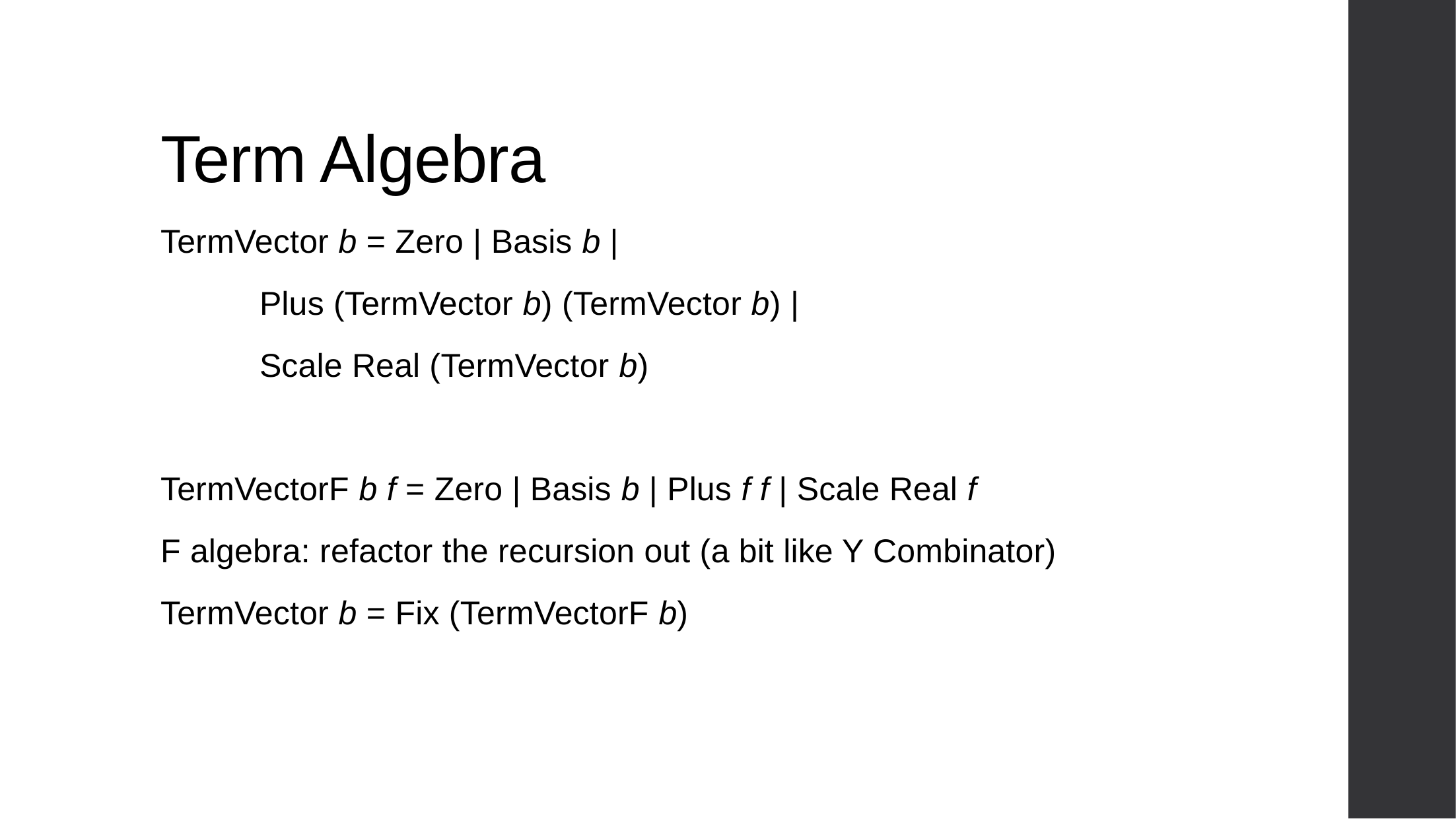

# Term Algebra
TermVector b = Zero | Basis b |
	Plus (TermVector b) (TermVector b) |
	Scale Real (TermVector b)

TermVectorF b f = Zero | Basis b | Plus f f | Scale Real f
F algebra: refactor the recursion out (a bit like Y Combinator)
TermVector b = Fix (TermVectorF b)